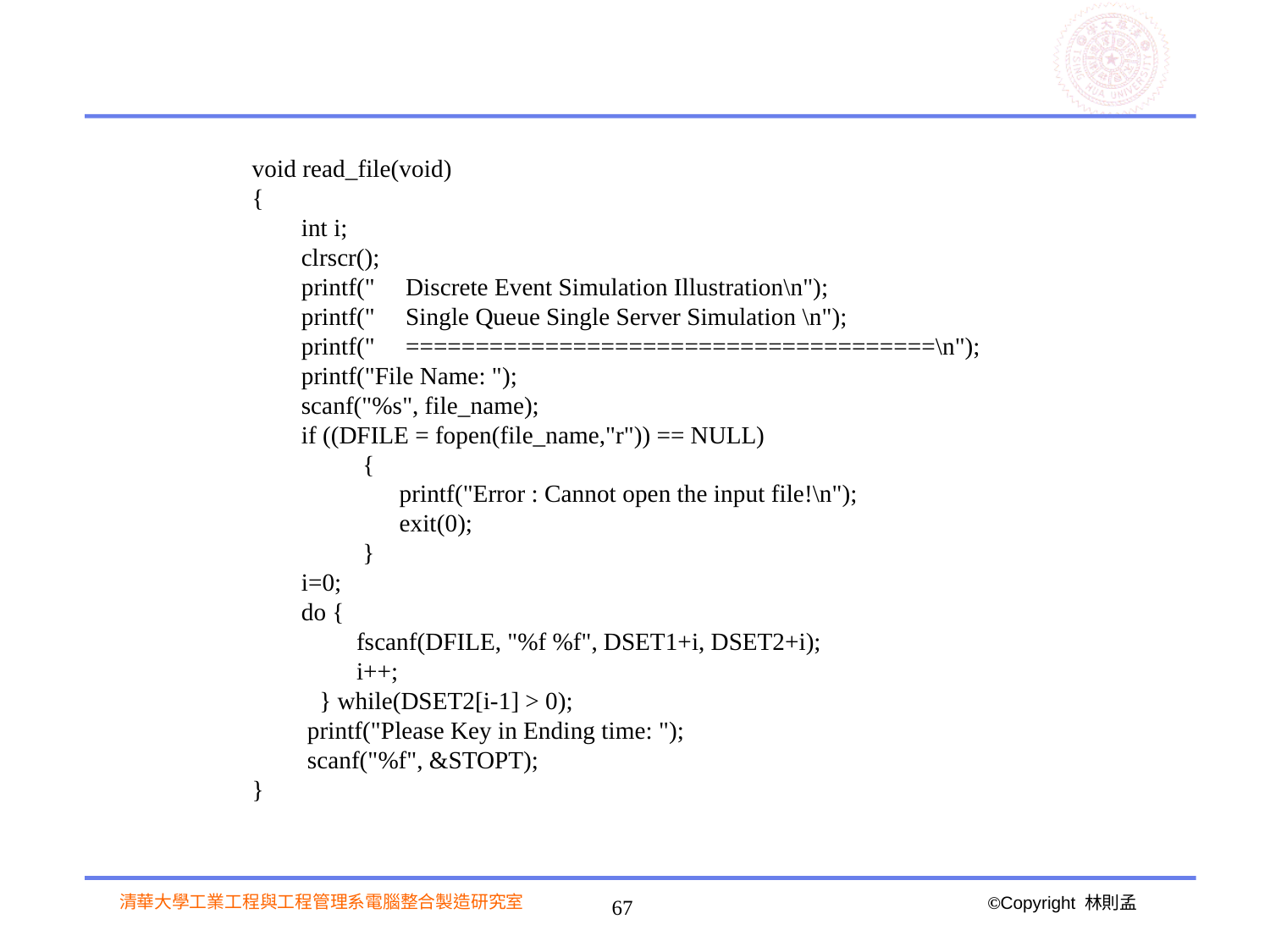

void read_file(void)
{
        int i;
        clrscr();
        printf("     Discrete Event Simulation Illustration\n");
        printf("     Single Queue Single Server Simulation \n");
        printf("     ======================================\n");
        printf("File Name: ");
        scanf("%s", file_name);
        if ((DFILE = fopen(file_name,"r")) == NULL)
                  {
                        printf("Error : Cannot open the input file!\n");
                        exit(0);
                  }
        i=0;
        do {
                 fscanf(DFILE, "%f %f", DSET1+i, DSET2+i);
                 i++;
           } while(DSET2[i-1] > 0);
         printf("Please Key in Ending time: ");
         scanf("%f", &STOPT);
}